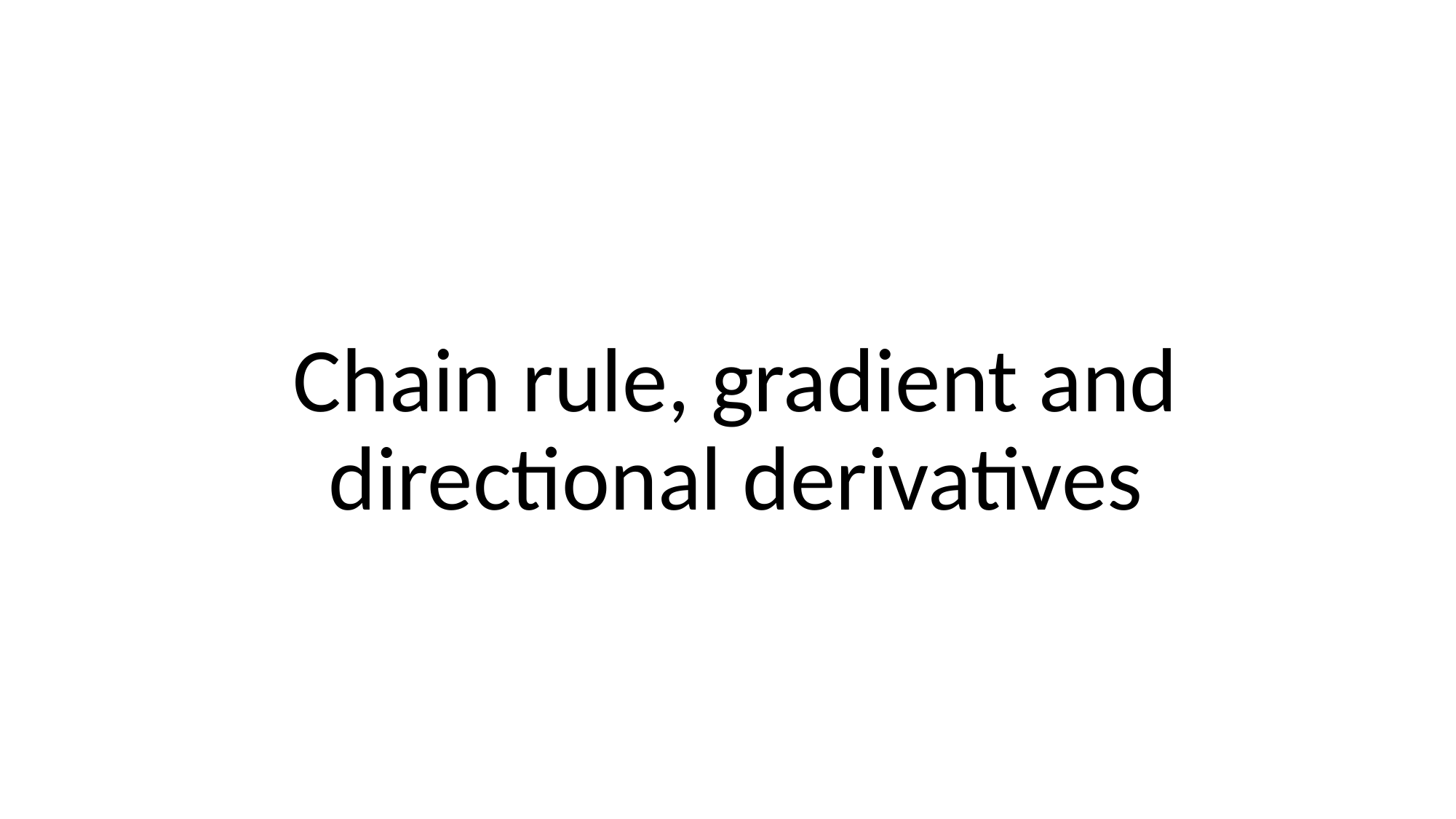

# Chain rule, gradient and directional derivatives